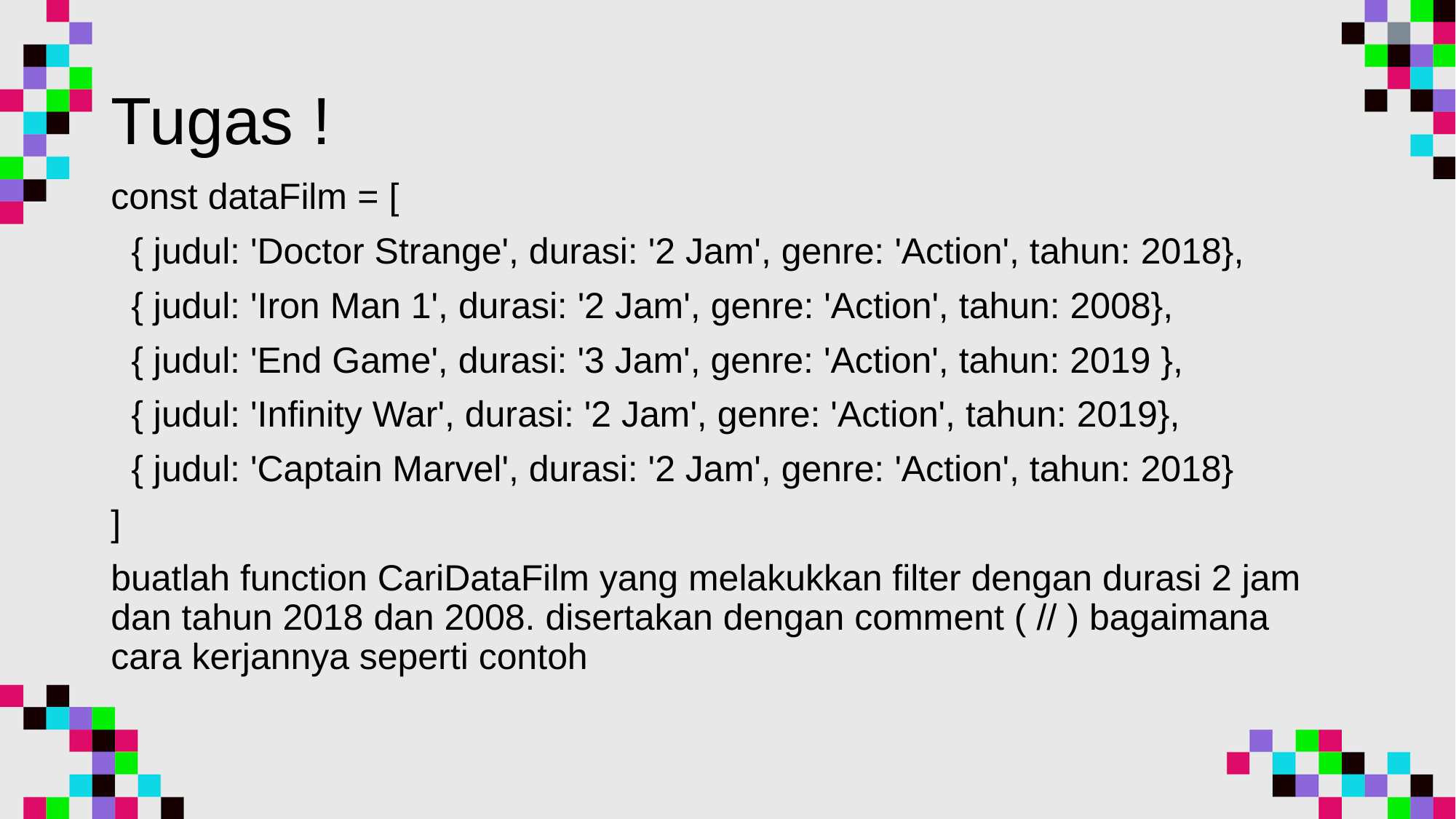

# Tugas !
const dataFilm = [
  { judul: 'Doctor Strange', durasi: '2 Jam', genre: 'Action', tahun: 2018},
  { judul: 'Iron Man 1', durasi: '2 Jam', genre: 'Action', tahun: 2008},
  { judul: 'End Game', durasi: '3 Jam', genre: 'Action', tahun: 2019 },
  { judul: 'Infinity War', durasi: '2 Jam', genre: 'Action', tahun: 2019},
  { judul: 'Captain Marvel', durasi: '2 Jam', genre: 'Action', tahun: 2018}
]
buatlah function CariDataFilm yang melakukkan filter dengan durasi 2 jam dan tahun 2018 dan 2008. disertakan dengan comment ( // ) bagaimana cara kerjannya seperti contoh